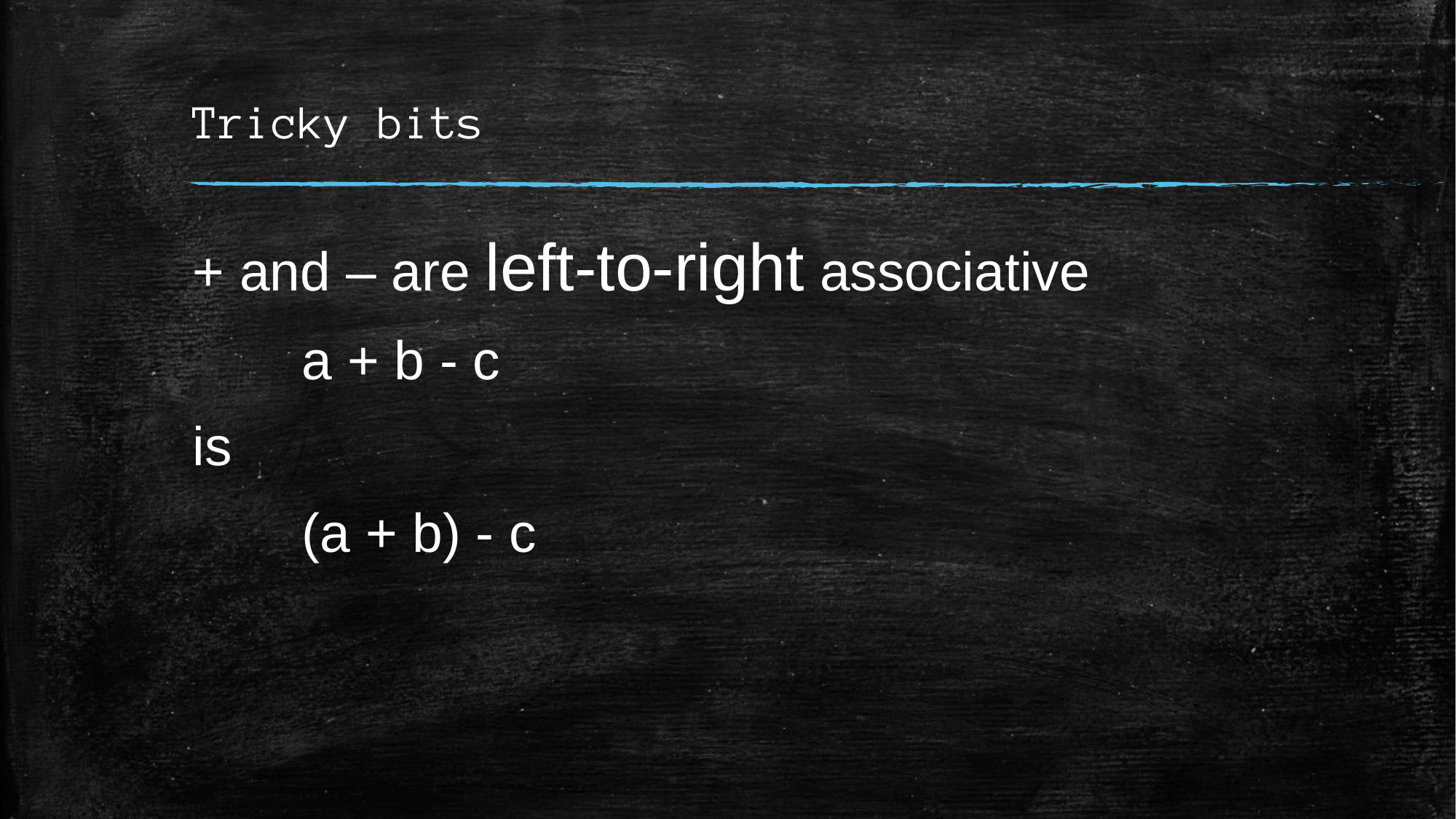

# Tricky bits
+ and – are left-to-right associative
	a + b - c
is
 	(a + b) - c